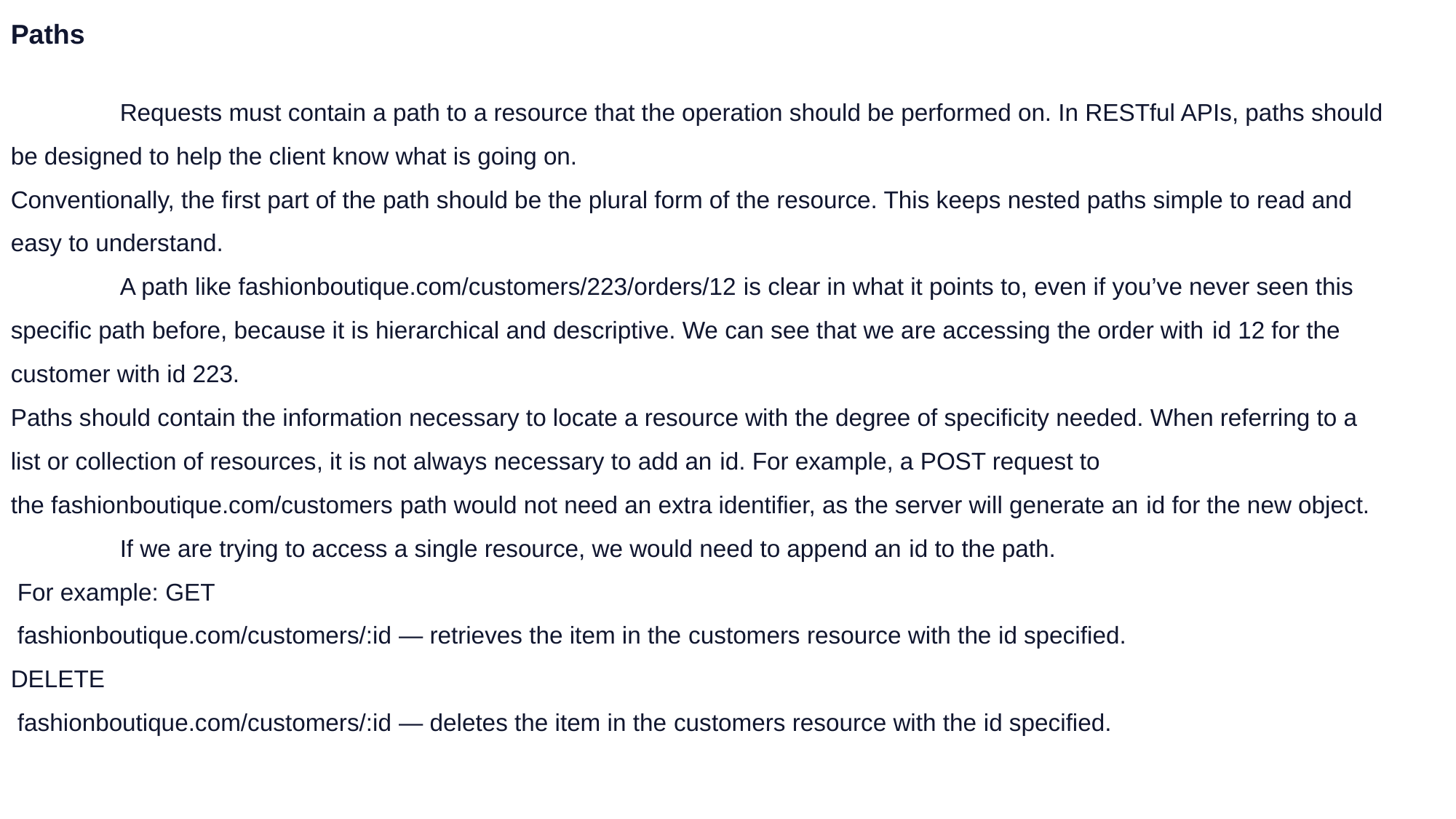

Paths

	Requests must contain a path to a resource that the operation should be performed on. In RESTful APIs, paths should be designed to help the client know what is going on.
Conventionally, the first part of the path should be the plural form of the resource. This keeps nested paths simple to read and easy to understand.
	A path like fashionboutique.com/customers/223/orders/12 is clear in what it points to, even if you’ve never seen this specific path before, because it is hierarchical and descriptive. We can see that we are accessing the order with id 12 for the customer with id 223.
Paths should contain the information necessary to locate a resource with the degree of specificity needed. When referring to a list or collection of resources, it is not always necessary to add an id. For example, a POST request to the fashionboutique.com/customers path would not need an extra identifier, as the server will generate an id for the new object.
	If we are trying to access a single resource, we would need to append an id to the path.
 For example: GET
 fashionboutique.com/customers/:id — retrieves the item in the customers resource with the id specified.
DELETE
 fashionboutique.com/customers/:id — deletes the item in the customers resource with the id specified.